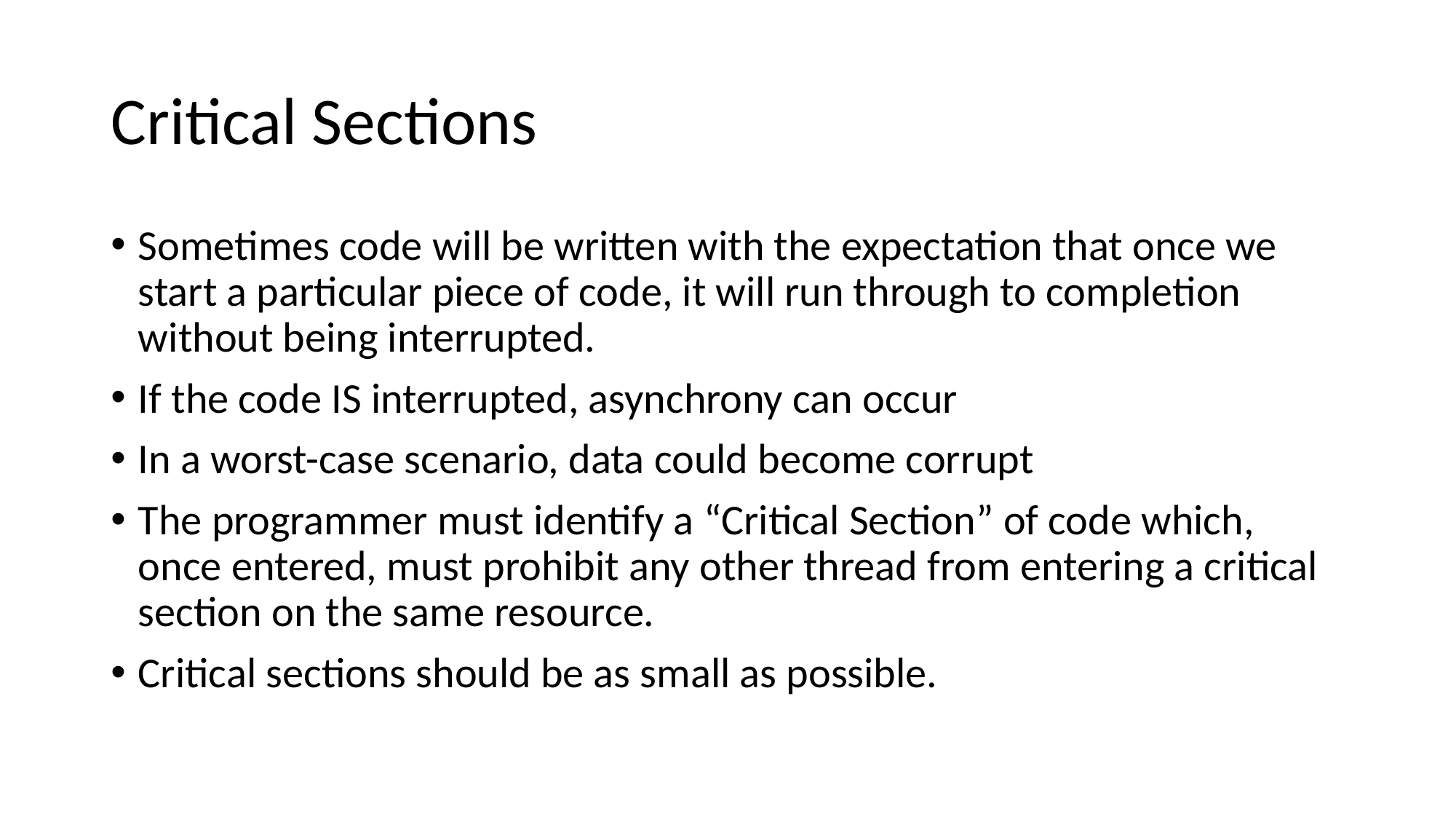

# Critical Sections
Sometimes code will be written with the expectation that once we start a particular piece of code, it will run through to completion without being interrupted.
If the code IS interrupted, asynchrony can occur
In a worst-case scenario, data could become corrupt
The programmer must identify a “Critical Section” of code which, once entered, must prohibit any other thread from entering a critical section on the same resource.
Critical sections should be as small as possible.